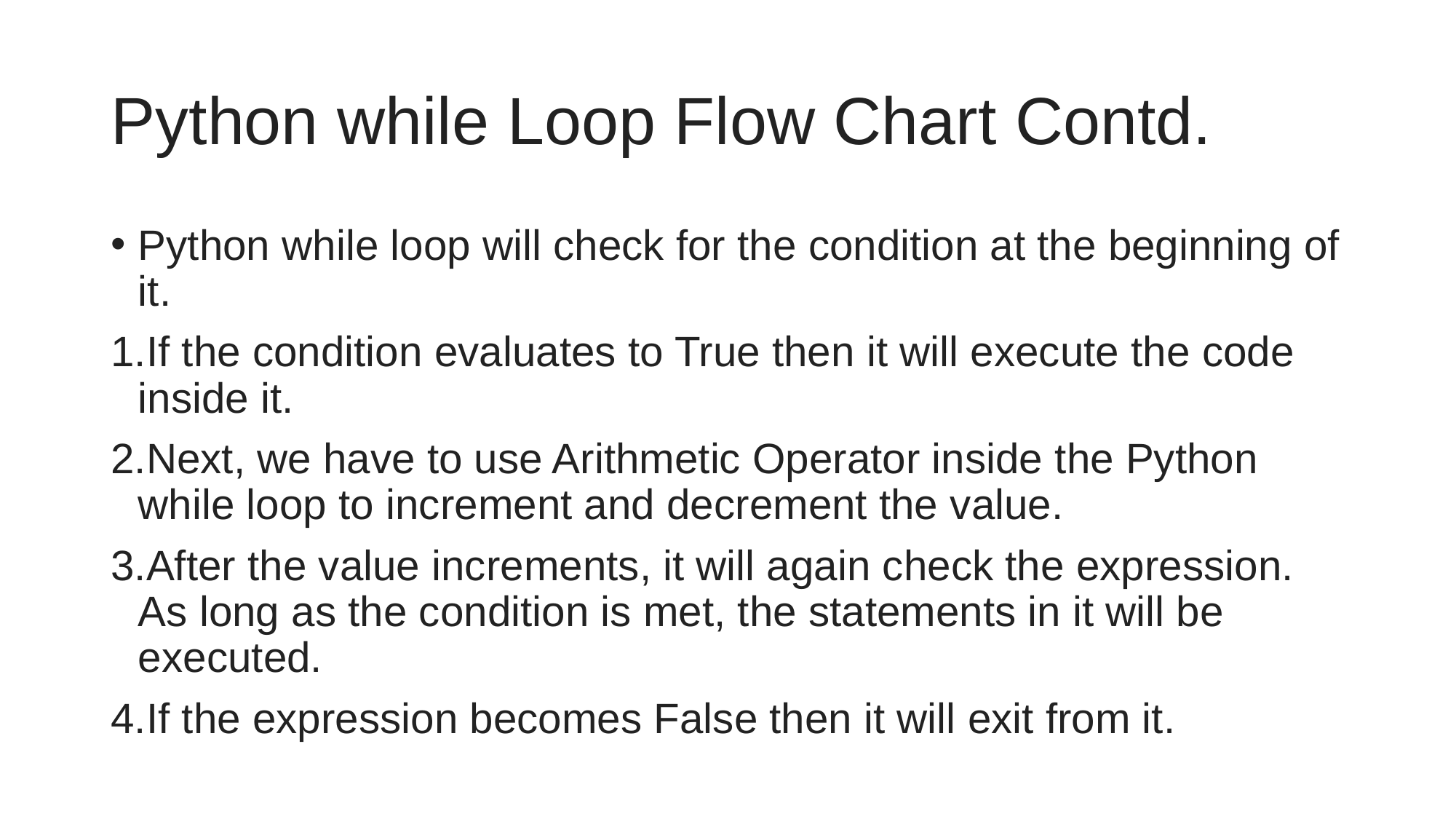

# Python while Loop Flow Chart Contd.
Python while loop will check for the condition at the beginning of it.
If the condition evaluates to True then it will execute the code inside it.
Next, we have to use Arithmetic Operator inside the Python while loop to increment and decrement the value.
After the value increments, it will again check the expression. As long as the condition is met, the statements in it will be executed.
If the expression becomes False then it will exit from it.